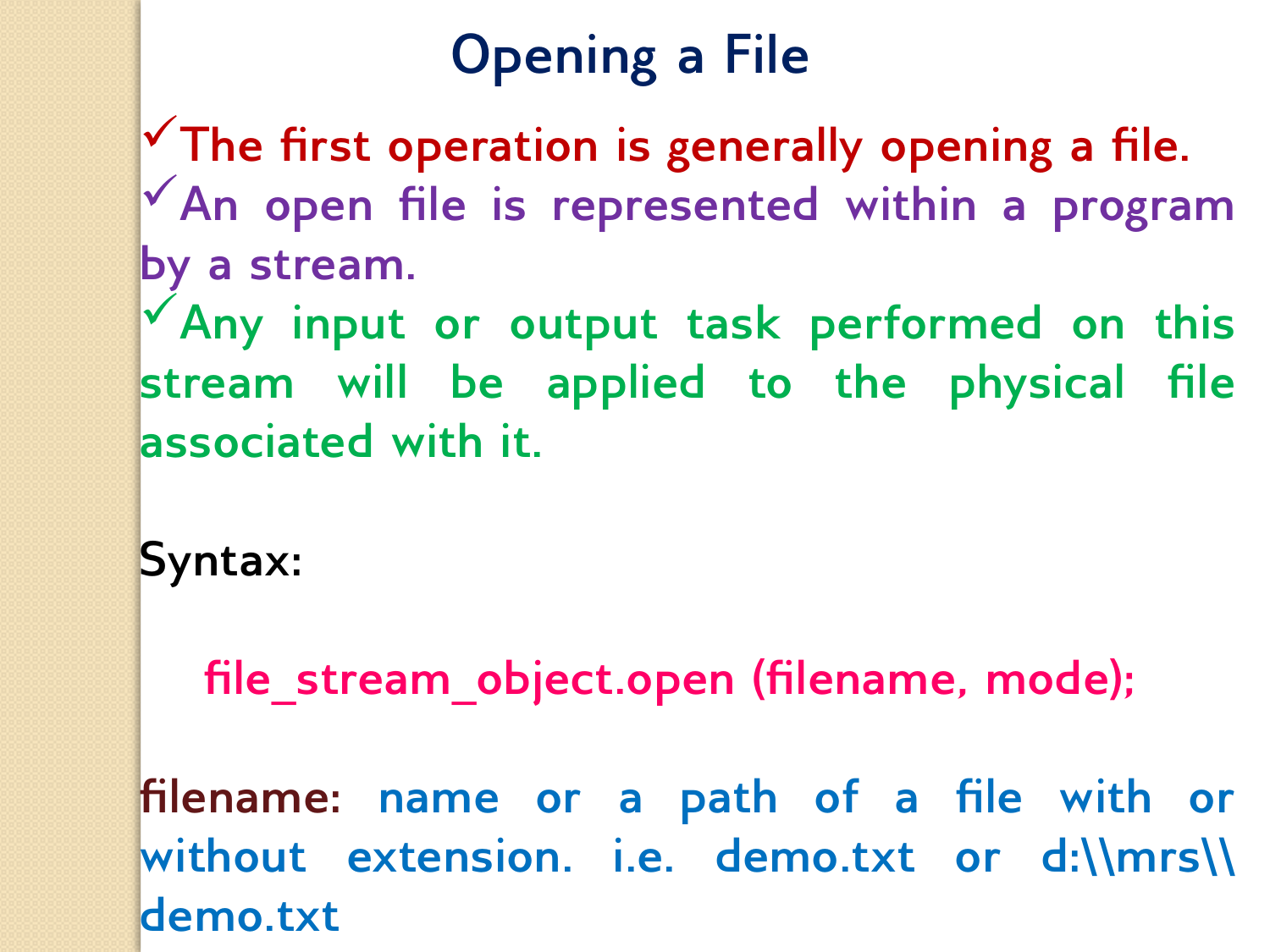

Opening a File
The first operation is generally opening a file.
An open file is represented within a program by a stream.
Any input or output task performed on this stream will be applied to the physical file associated with it.

Syntax:

    file_stream_object.open (filename, mode);

filename: name or a path of a file with or without extension. i.e. demo.txt or d:\\mrs\\demo.txt